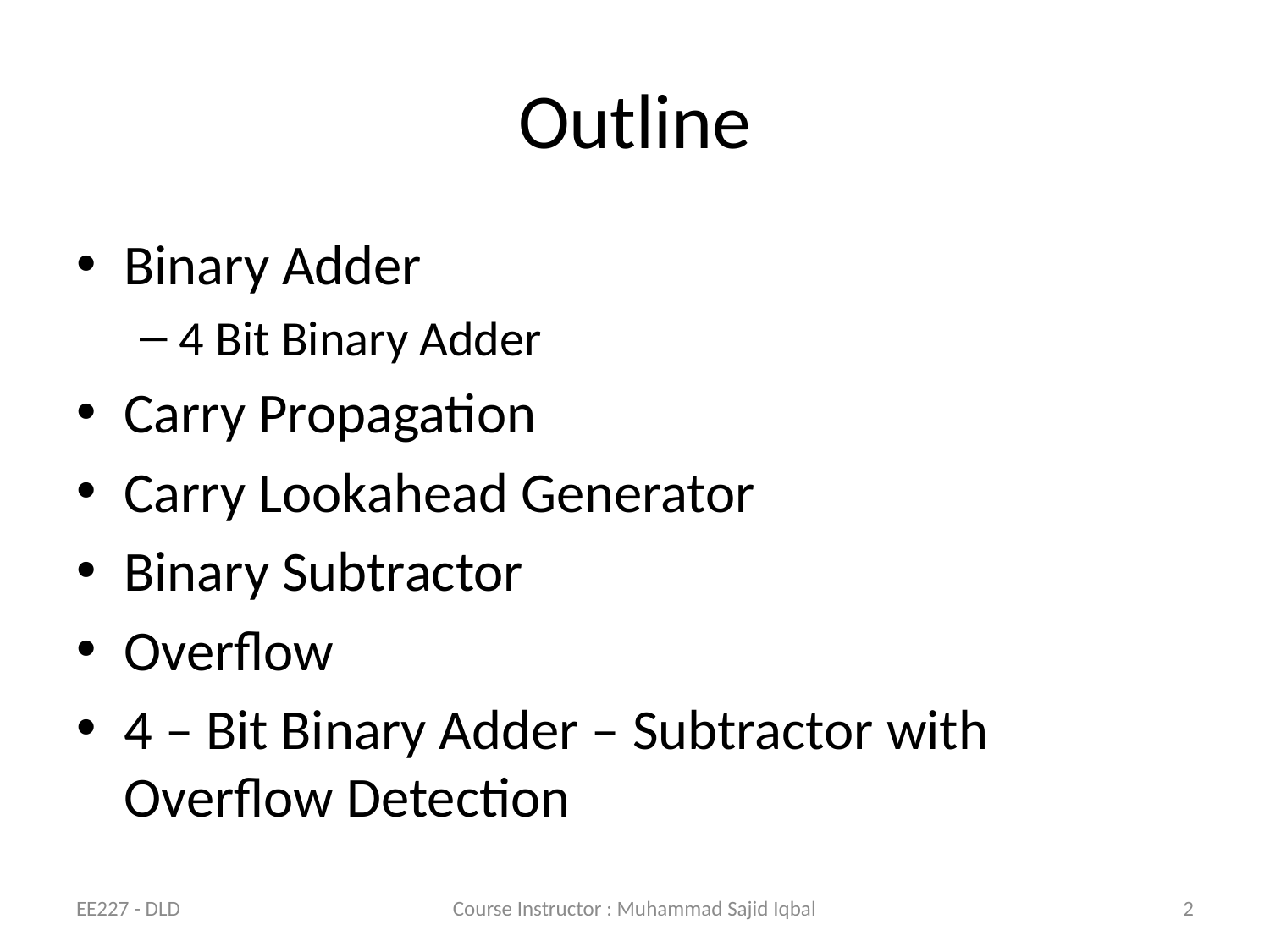

# Outline
Binary Adder
4 Bit Binary Adder
Carry Propagation
Carry Lookahead Generator
Binary Subtractor
Overflow
4 – Bit Binary Adder – Subtractor with Overflow Detection
EE227 - DLD
Course Instructor : Muhammad Sajid Iqbal
2